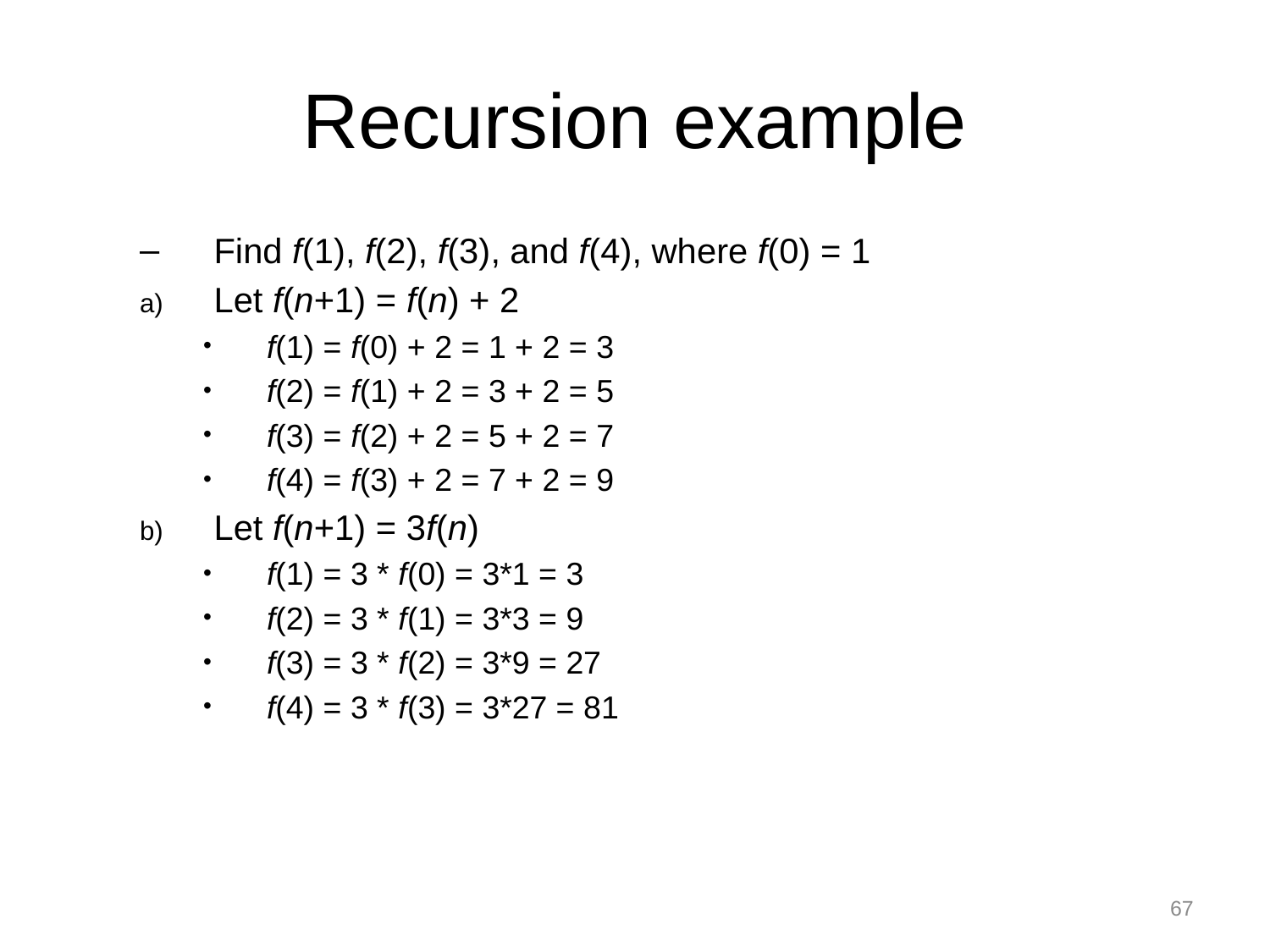

# Recursion example
Find f(1), f(2), f(3), and f(4), where f(0) = 1
Let f(n+1) = f(n) + 2
f(1) = f(0) + 2 = 1 + 2 = 3
f(2) = f(1) + 2 = 3 + 2 = 5
f(3) = f(2) + 2 = 5 + 2 = 7
f(4) = f(3) + 2 = 7 + 2 = 9
Let f(n+1) = 3f(n)
f(1) = 3 * f(0) = 3*1 = 3
f(2) = 3 * f(1) = 3*3 = 9
f(3) = 3 * f(2) = 3*9 = 27
f(4) = 3 * f(3) = 3*27 = 81
67